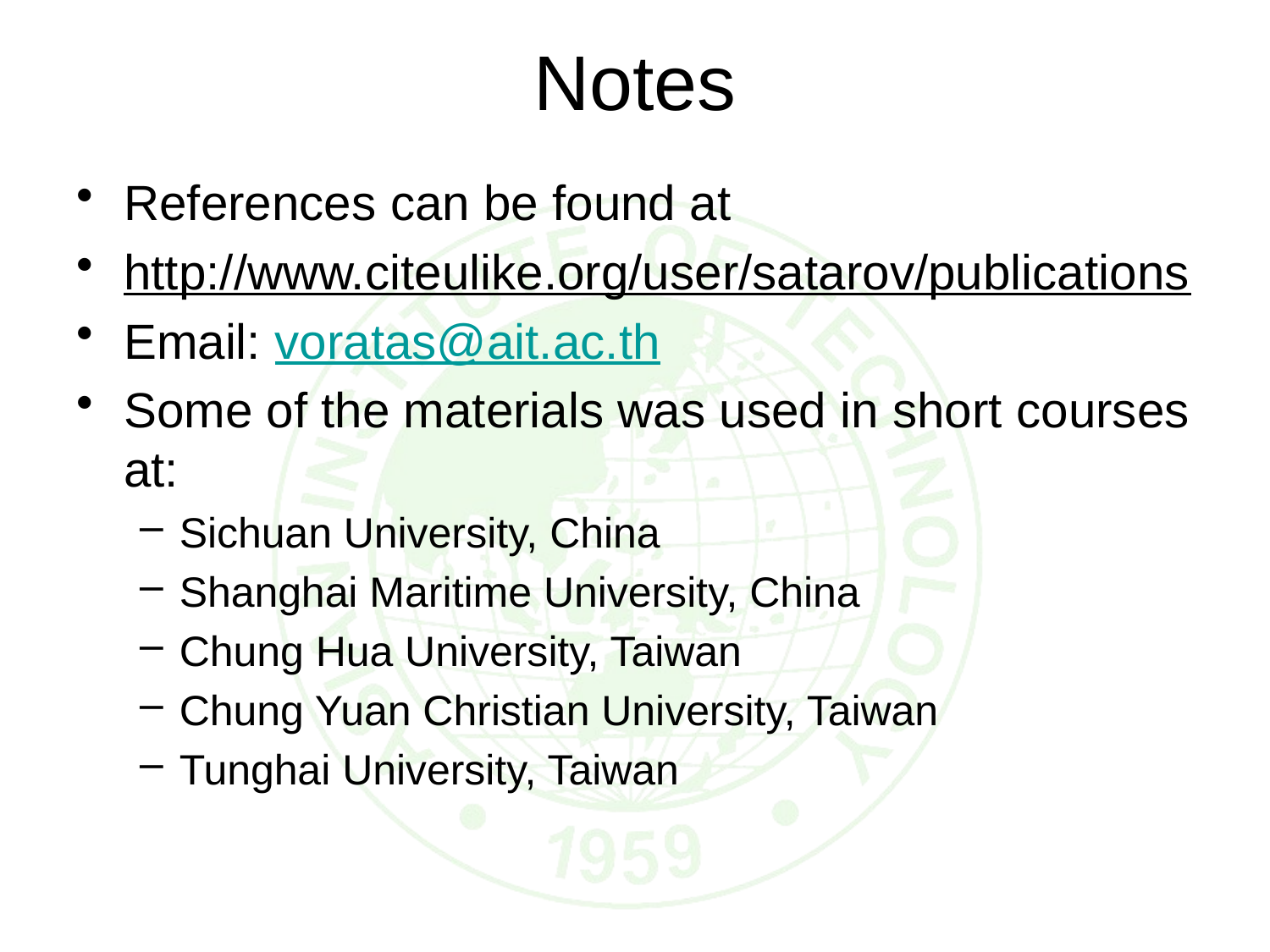

# Notes
References can be found at
http://www.citeulike.org/user/satarov/publications
Email: voratas@ait.ac.th
Some of the materials was used in short courses at:
Sichuan University, China
Shanghai Maritime University, China
Chung Hua University, Taiwan
Chung Yuan Christian University, Taiwan
Tunghai University, Taiwan